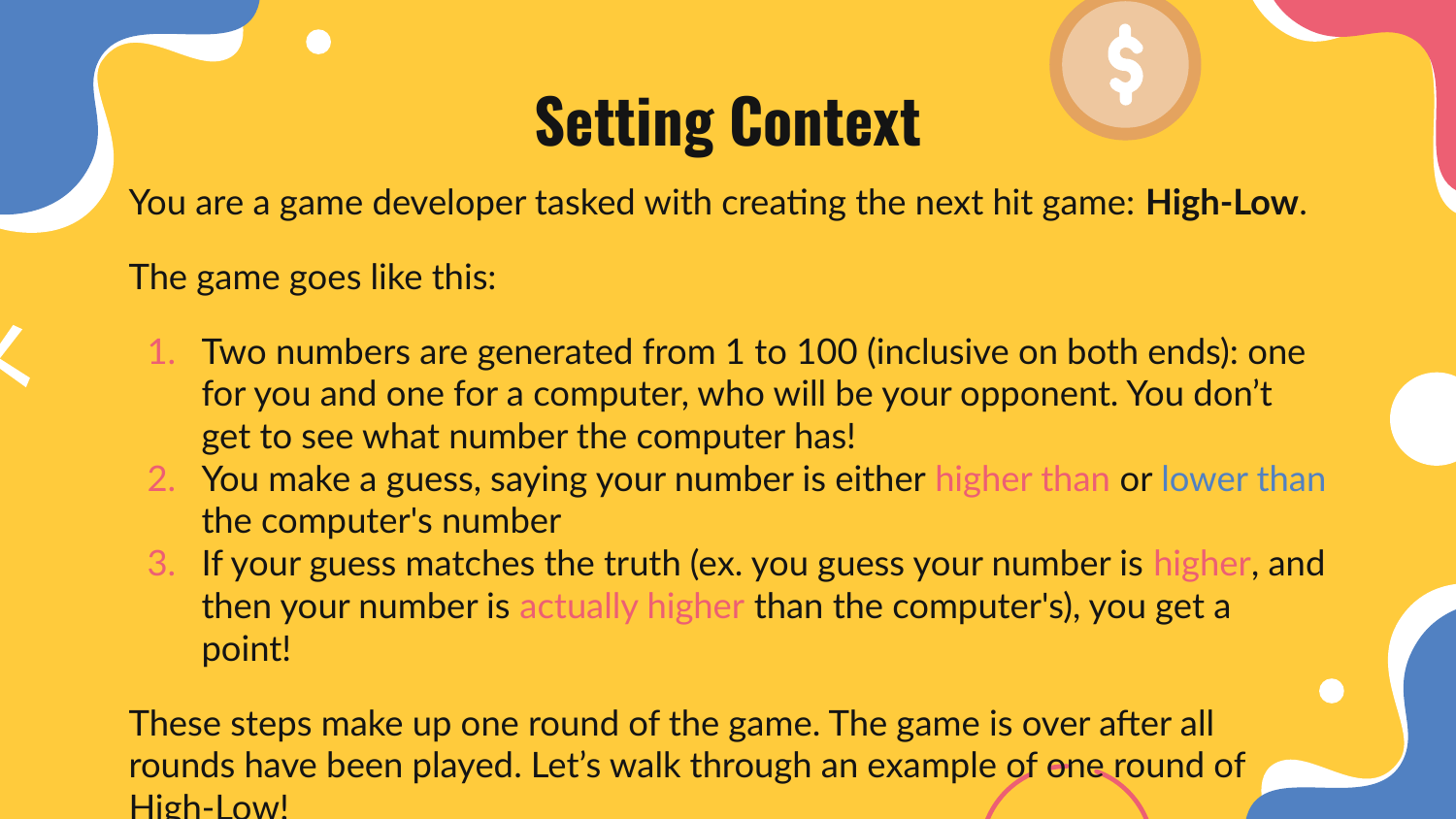

# Setting Context
You are a game developer tasked with creating the next hit game: High-Low.
The game goes like this:
Two numbers are generated from 1 to 100 (inclusive on both ends): one for you and one for a computer, who will be your opponent. You don’t get to see what number the computer has!
You make a guess, saying your number is either higher than or lower than the computer's number
If your guess matches the truth (ex. you guess your number is higher, and then your number is actually higher than the computer's), you get a point!
These steps make up one round of the game. The game is over after all rounds have been played. Let’s walk through an example of one round of High-Low!